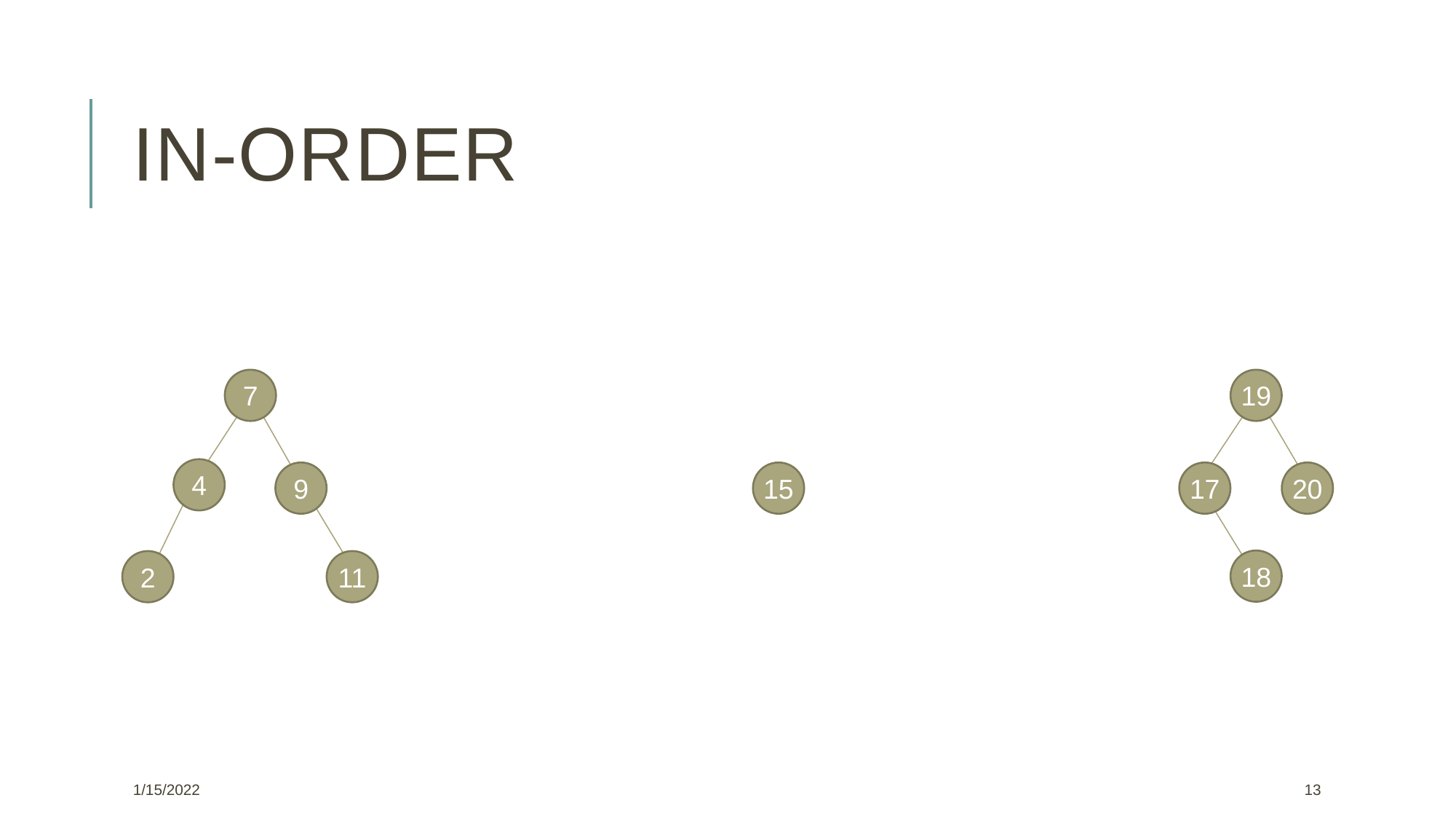

# In-order
7
19
4
15
9
17
20
18
2
11
1/15/2022
13